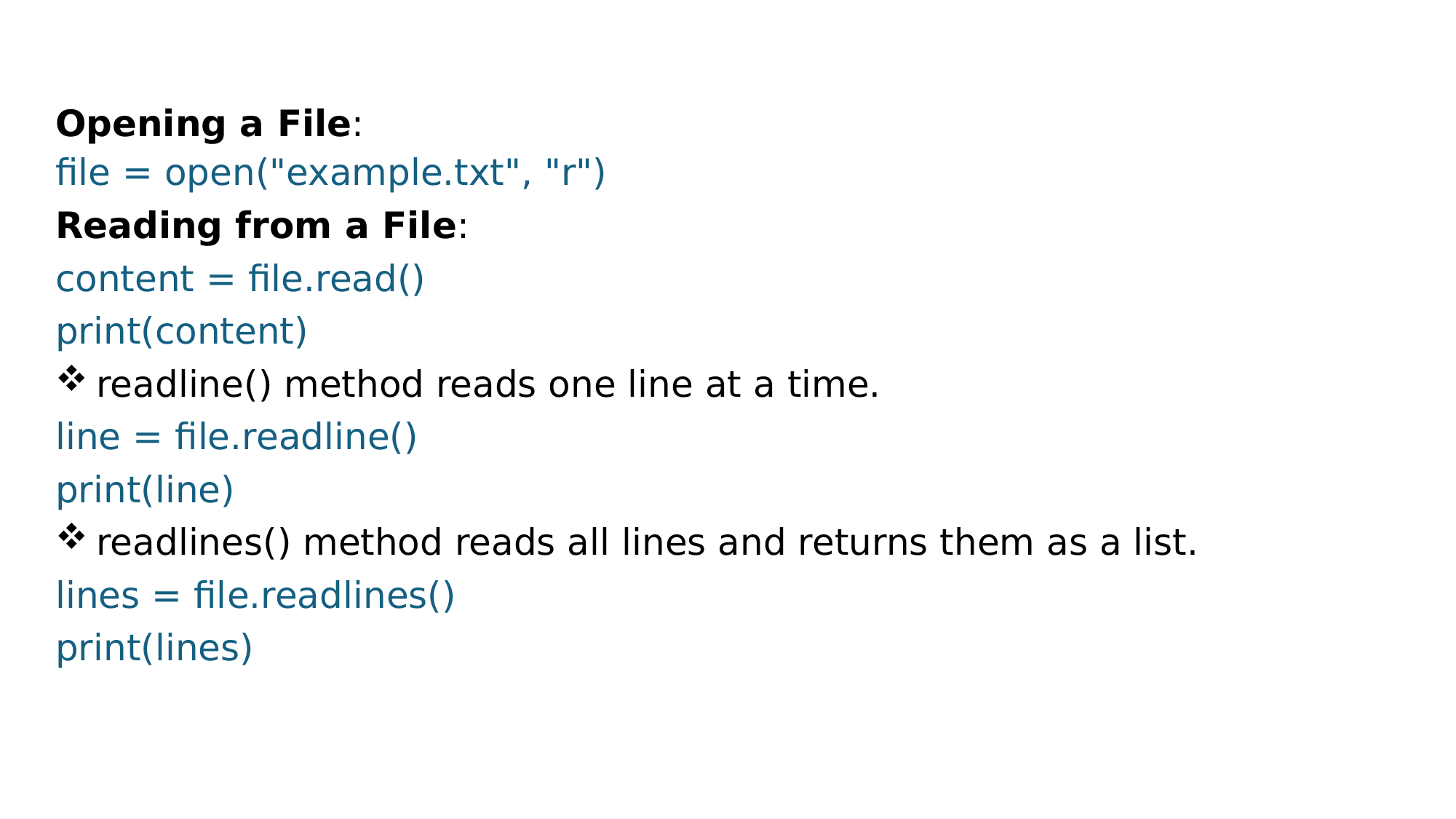

Opening a File:
file = open("example.txt", "r")
Reading from a File:
content = file.read()
print(content)
readline() method reads one line at a time.
line = file.readline()
print(line)
readlines() method reads all lines and returns them as a list.
lines = file.readlines()
print(lines)